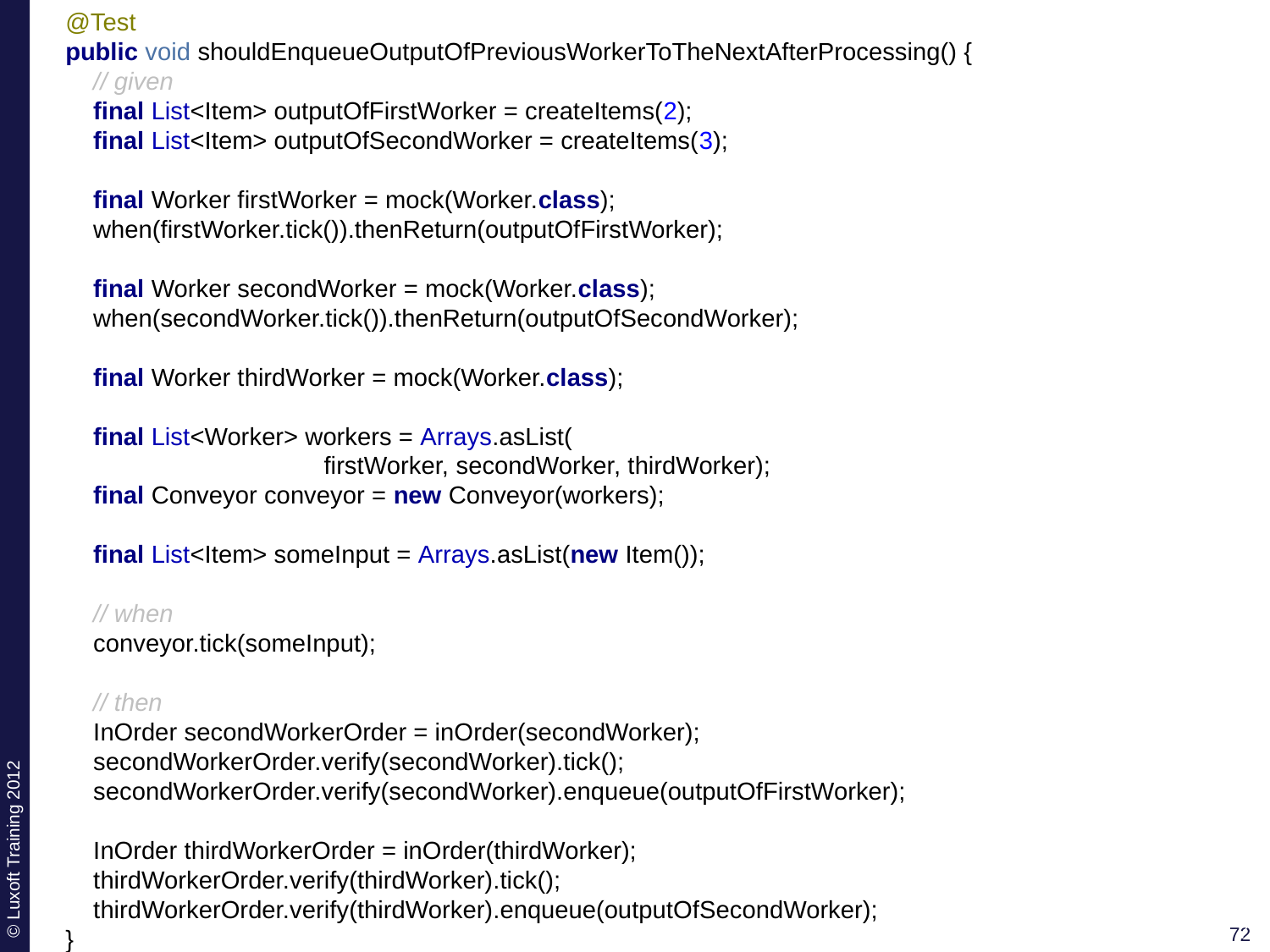

@Test
public void shouldEnqueueOutputOfPreviousWorkerToTheNextAfterProcessing() {
    // given
    final List<Item> outputOfFirstWorker = createItems(2);
    final List<Item> outputOfSecondWorker = createItems(3);

    final Worker firstWorker = mock(Worker.class);
    when(firstWorker.tick()).thenReturn(outputOfFirstWorker);

    final Worker secondWorker = mock(Worker.class);
    when(secondWorker.tick()).thenReturn(outputOfSecondWorker);

    final Worker thirdWorker = mock(Worker.class);

    final List<Worker> workers = Arrays.asList(
                                     firstWorker, secondWorker, thirdWorker);
    final Conveyor conveyor = new Conveyor(workers);

    final List<Item> someInput = Arrays.asList(new Item());

    // when
    conveyor.tick(someInput);

    // then
    InOrder secondWorkerOrder = inOrder(secondWorker);
    secondWorkerOrder.verify(secondWorker).tick();
    secondWorkerOrder.verify(secondWorker).enqueue(outputOfFirstWorker);

    InOrder thirdWorkerOrder = inOrder(thirdWorker);
    thirdWorkerOrder.verify(thirdWorker).tick();
    thirdWorkerOrder.verify(thirdWorker).enqueue(outputOfSecondWorker);
}